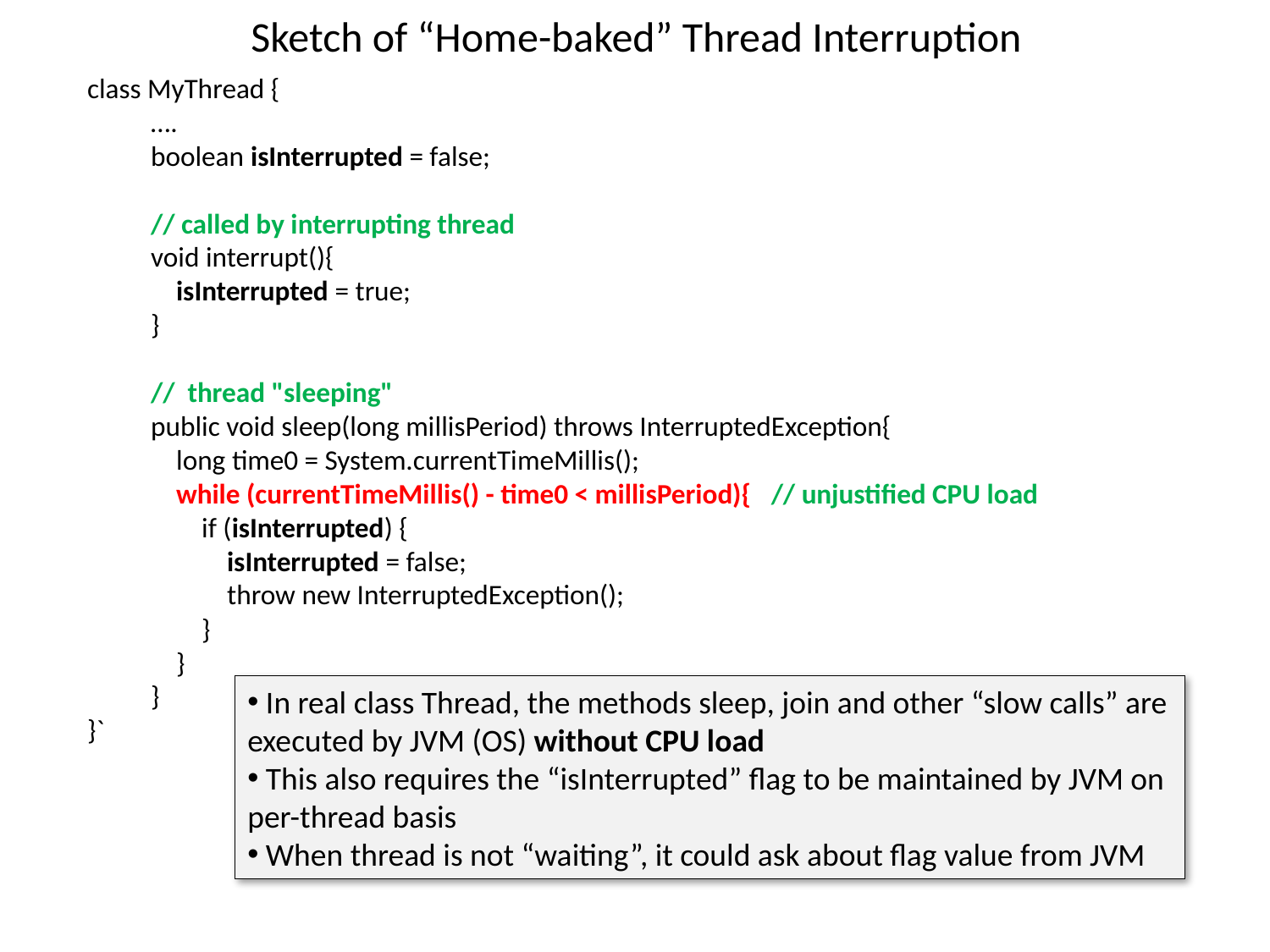

# Sketch of “Home-baked” Thread Interruption
class MyThread {
….
boolean isInterrupted = false;

// called by interrupting thread
void interrupt(){
    isInterrupted = true;
}

//  thread "sleeping"
public void sleep(long millisPeriod) throws InterruptedException{
    long time0 = System.currentTimeMillis();
    while (currentTimeMillis() - time0 < millisPeriod){   // unjustified CPU load
        if (isInterrupted) {
            isInterrupted = false;
            throw new InterruptedException();
        }
    }
}
}`
 In real class Thread, the methods sleep, join and other “slow calls” are executed by JVM (OS) without CPU load
 This also requires the “isInterrupted” flag to be maintained by JVM on per-thread basis
 When thread is not “waiting”, it could ask about flag value from JVM